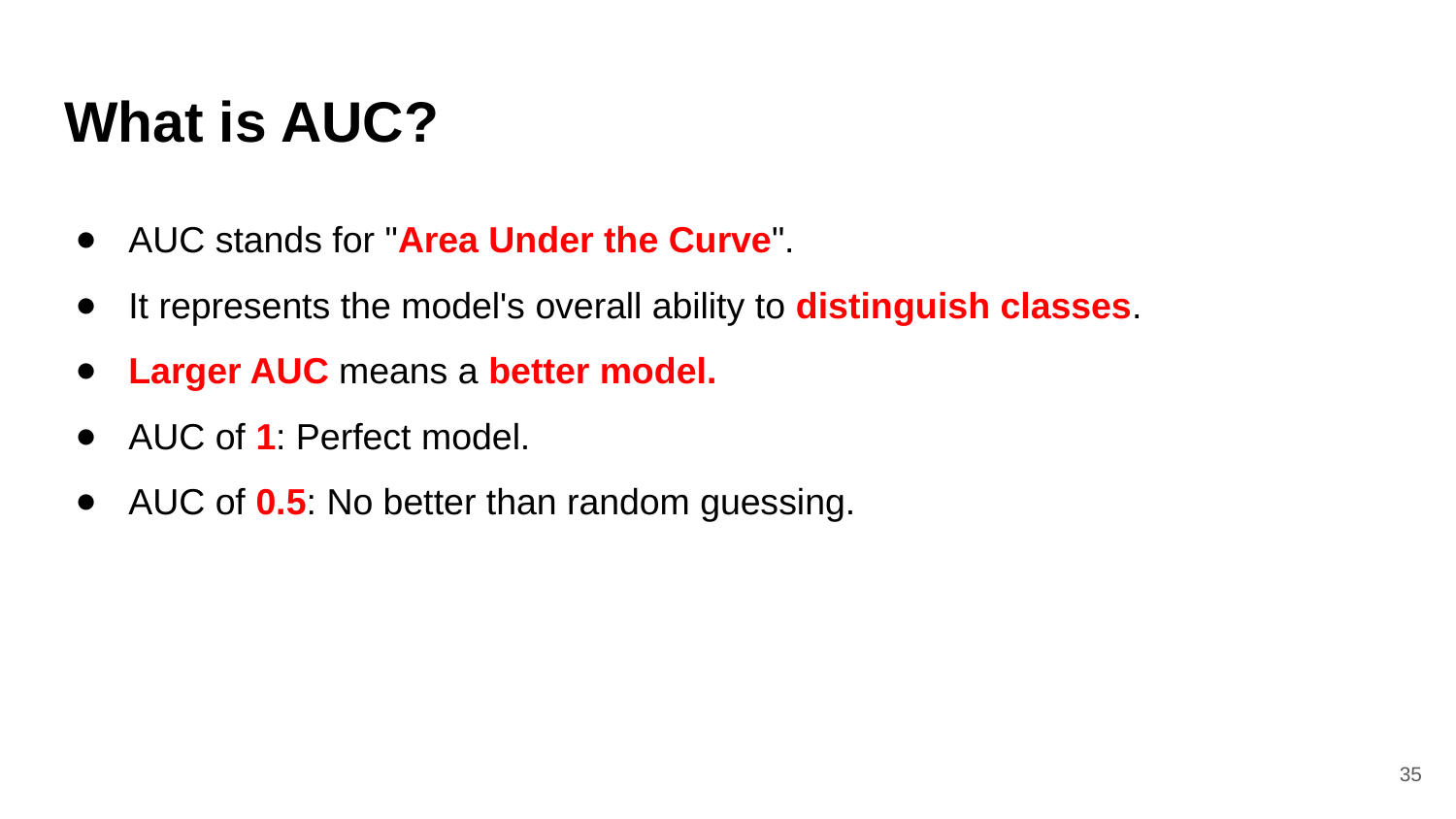

# What is AUC?
AUC stands for "Area Under the Curve".
It represents the model's overall ability to distinguish classes.
Larger AUC means a better model.
AUC of 1: Perfect model.
AUC of 0.5: No better than random guessing.

35